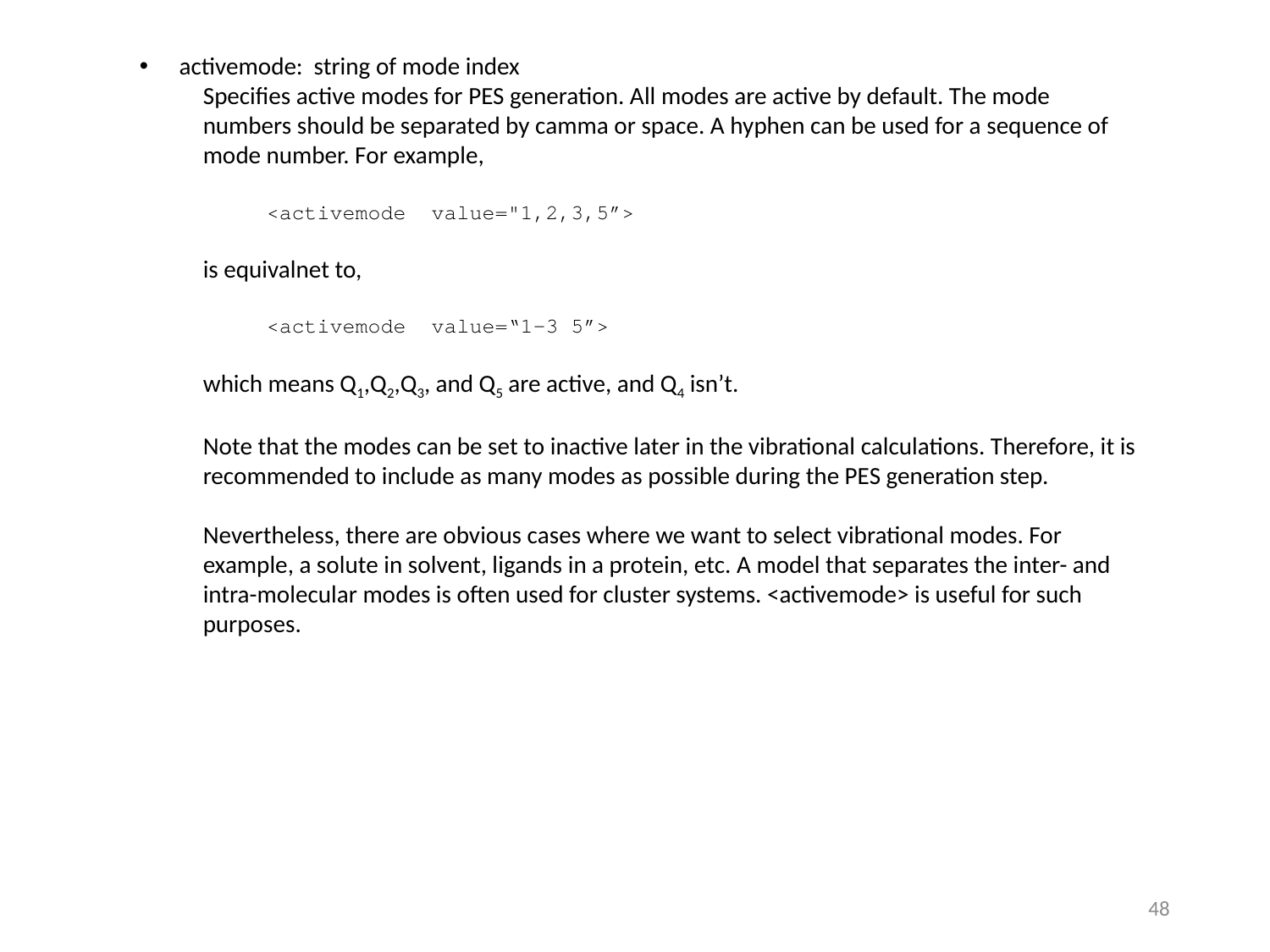

activemode:  string of mode index
Specifies active modes for PES generation. All modes are active by default. The mode numbers should be separated by camma or space. A hyphen can be used for a sequence of mode number. For example,

<activemode  value="1,2,3,5”>

is equivalnet to,

<activemode  value=“1-3 5”>

which means Q1,Q2,Q3, and Q5 are active, and Q4 isn’t.

Note that the modes can be set to inactive later in the vibrational calculations. Therefore, it is recommended to include as many modes as possible during the PES generation step.

Nevertheless, there are obvious cases where we want to select vibrational modes. For example, a solute in solvent, ligands in a protein, etc. A model that separates the inter- and intra-molecular modes is often used for cluster systems. <activemode> is useful for such purposes.
48